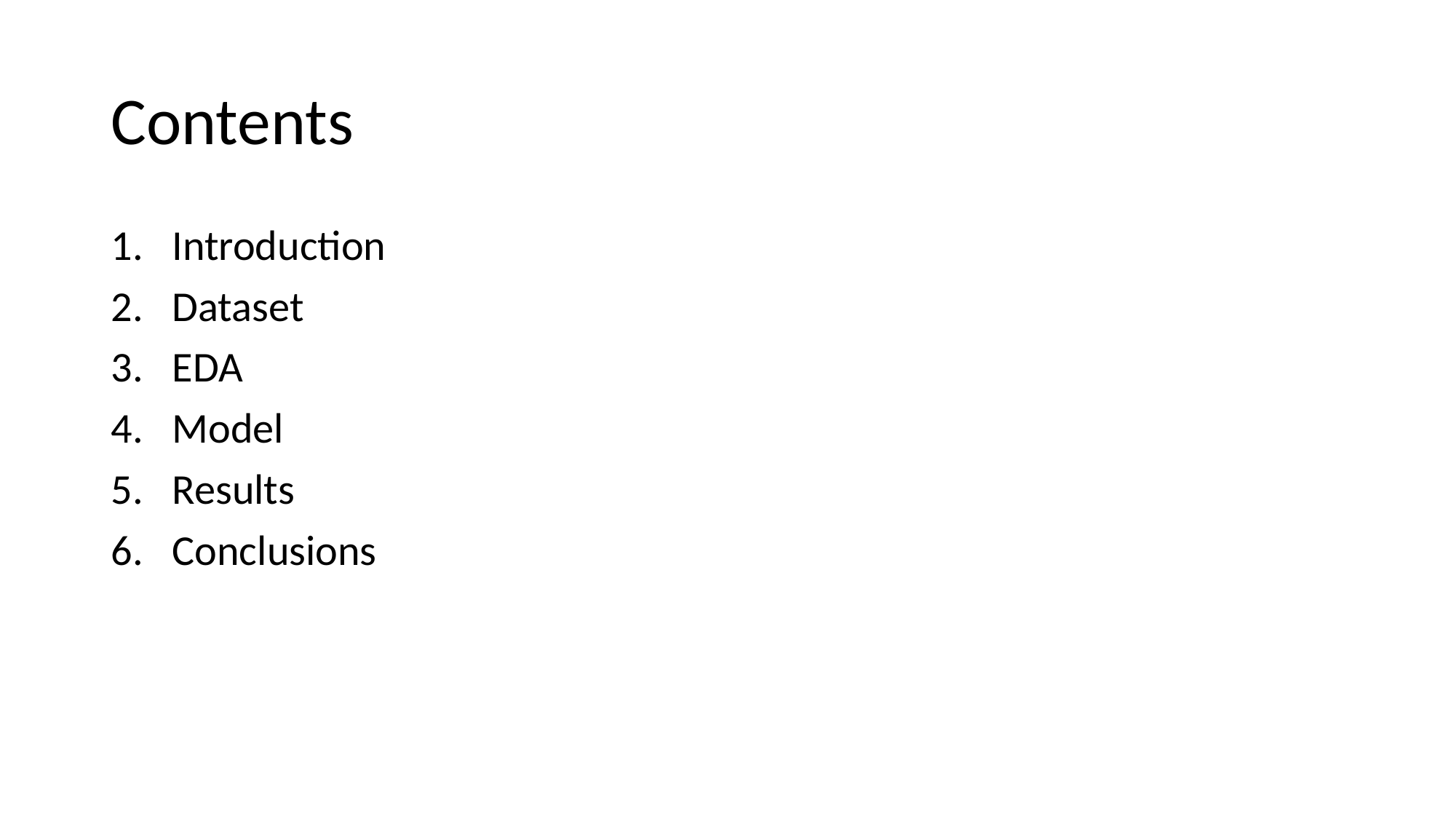

# Contents
Introduction
Dataset
EDA
Model
Results
Conclusions